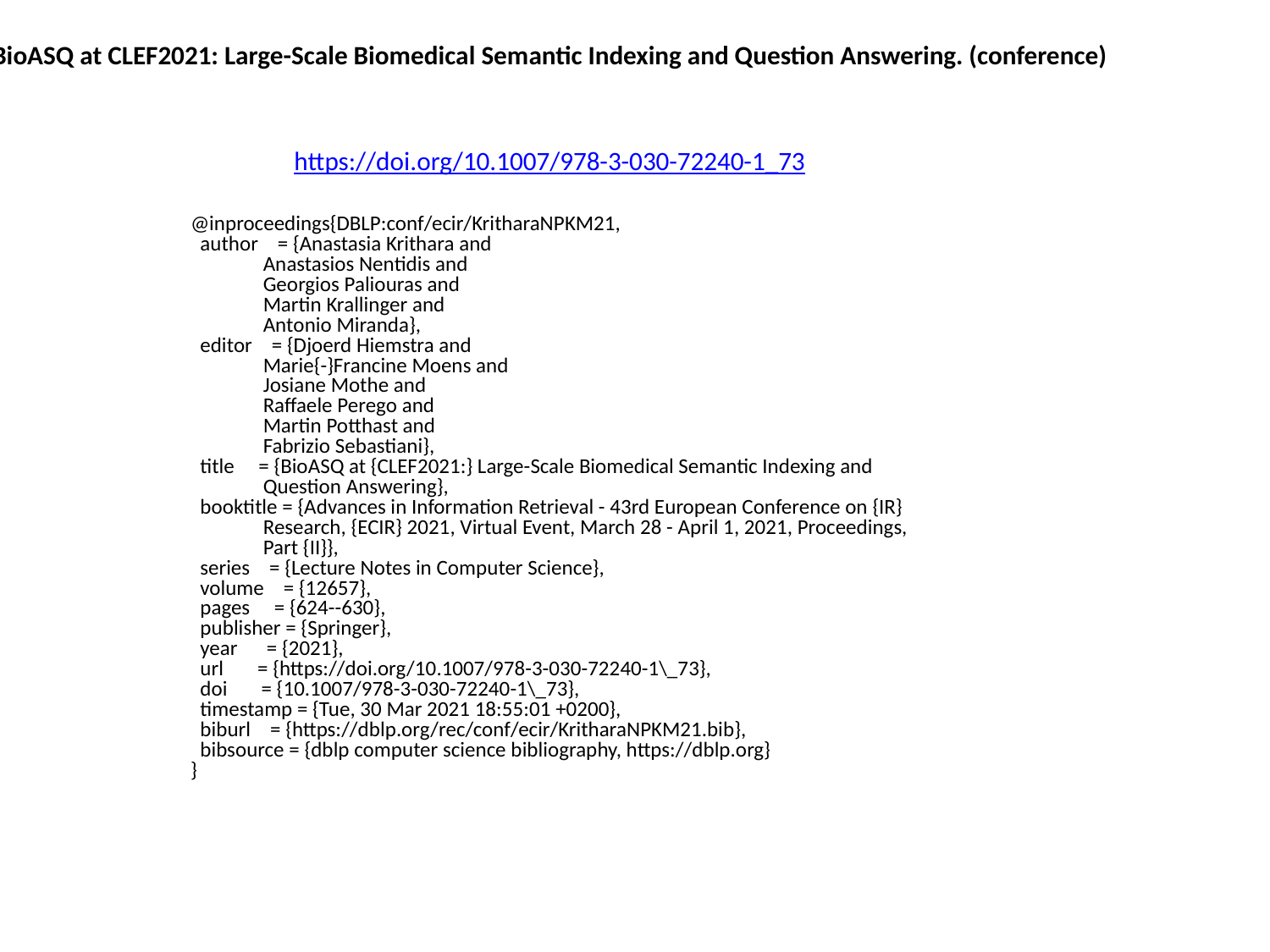

BioASQ at CLEF2021: Large-Scale Biomedical Semantic Indexing and Question Answering. (conference)

https://doi.org/10.1007/978-3-030-72240-1_73

@inproceedings{DBLP:conf/ecir/KritharaNPKM21,
  author    = {Anastasia Krithara and
               Anastasios Nentidis and
               Georgios Paliouras and
               Martin Krallinger and
               Antonio Miranda},
  editor    = {Djoerd Hiemstra and
               Marie{-}Francine Moens and
               Josiane Mothe and
               Raffaele Perego and
               Martin Potthast and
               Fabrizio Sebastiani},
  title     = {BioASQ at {CLEF2021:} Large-Scale Biomedical Semantic Indexing and
               Question Answering},
  booktitle = {Advances in Information Retrieval - 43rd European Conference on {IR}
               Research, {ECIR} 2021, Virtual Event, March 28 - April 1, 2021, Proceedings,
               Part {II}},
  series    = {Lecture Notes in Computer Science},
  volume    = {12657},
  pages     = {624--630},
  publisher = {Springer},
  year      = {2021},
  url       = {https://doi.org/10.1007/978-3-030-72240-1\_73},
  doi       = {10.1007/978-3-030-72240-1\_73},
  timestamp = {Tue, 30 Mar 2021 18:55:01 +0200},
  biburl    = {https://dblp.org/rec/conf/ecir/KritharaNPKM21.bib},
  bibsource = {dblp computer science bibliography, https://dblp.org}
}